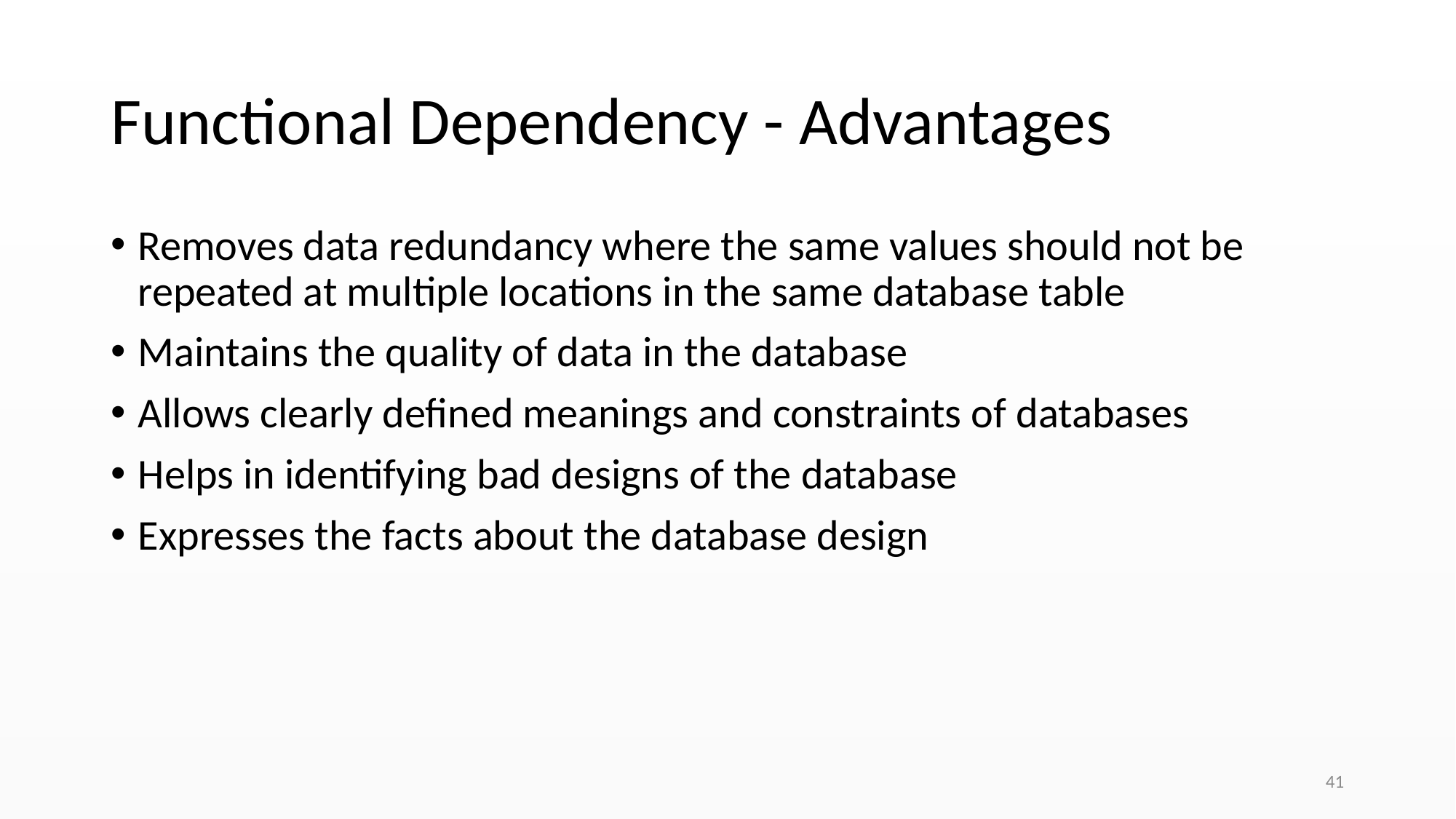

# Functional Dependency - Advantages
Removes data redundancy where the same values should not be repeated at multiple locations in the same database table
Maintains the quality of data in the database
Allows clearly defined meanings and constraints of databases
Helps in identifying bad designs of the database
Expresses the facts about the database design

41